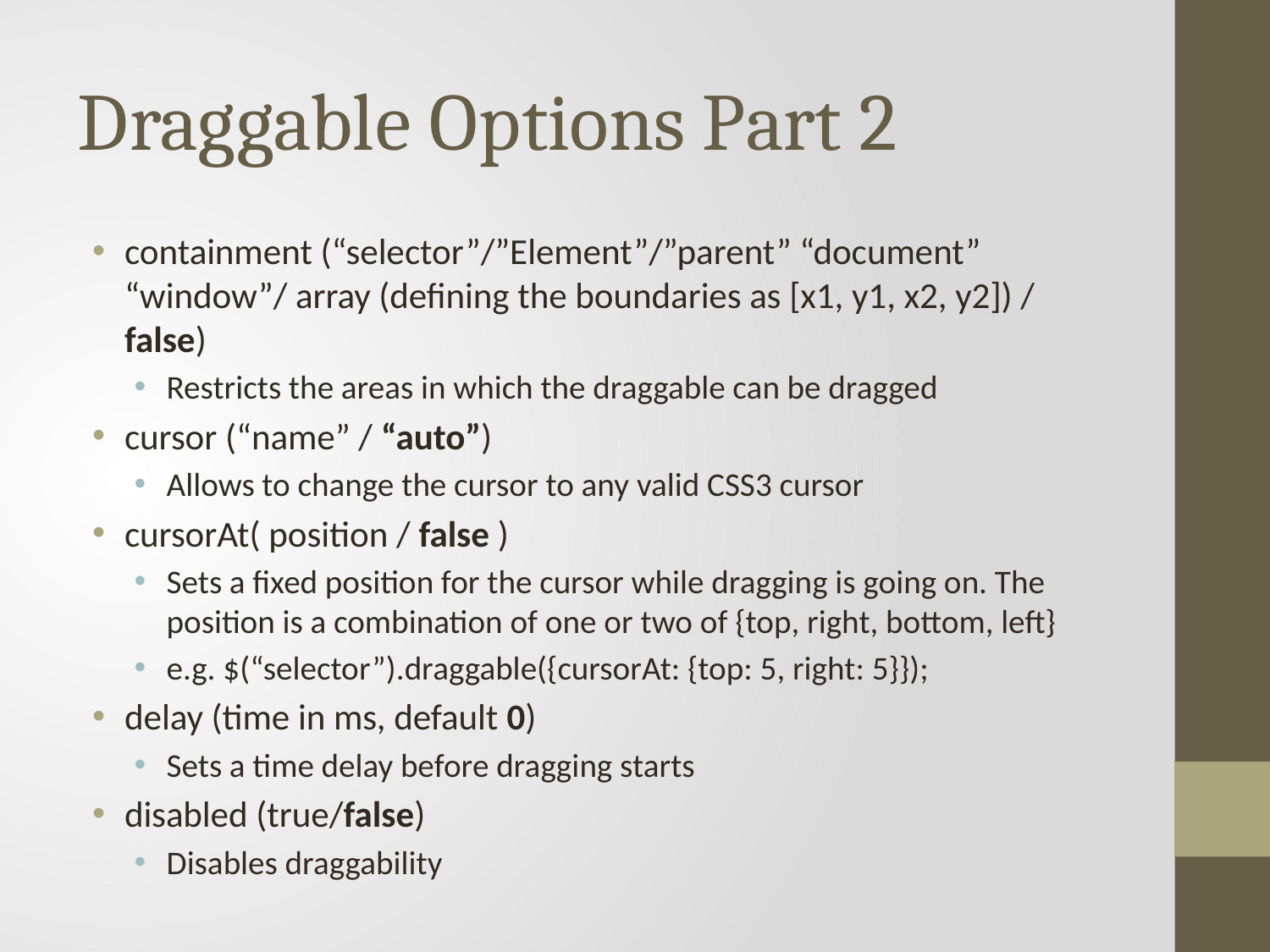

# Draggable Options Part 2
containment (“selector”/”Element”/”parent” “document” “window”/ array (defining the boundaries as [x1, y1, x2, y2]) / false)
Restricts the areas in which the draggable can be dragged
cursor (“name” / “auto”)
Allows to change the cursor to any valid CSS3 cursor
cursorAt( position / false )
Sets a fixed position for the cursor while dragging is going on. The position is a combination of one or two of {top, right, bottom, left}
e.g. $(“selector”).draggable({cursorAt: {top: 5, right: 5}});
delay (time in ms, default 0)
Sets a time delay before dragging starts
disabled (true/false)
Disables draggability